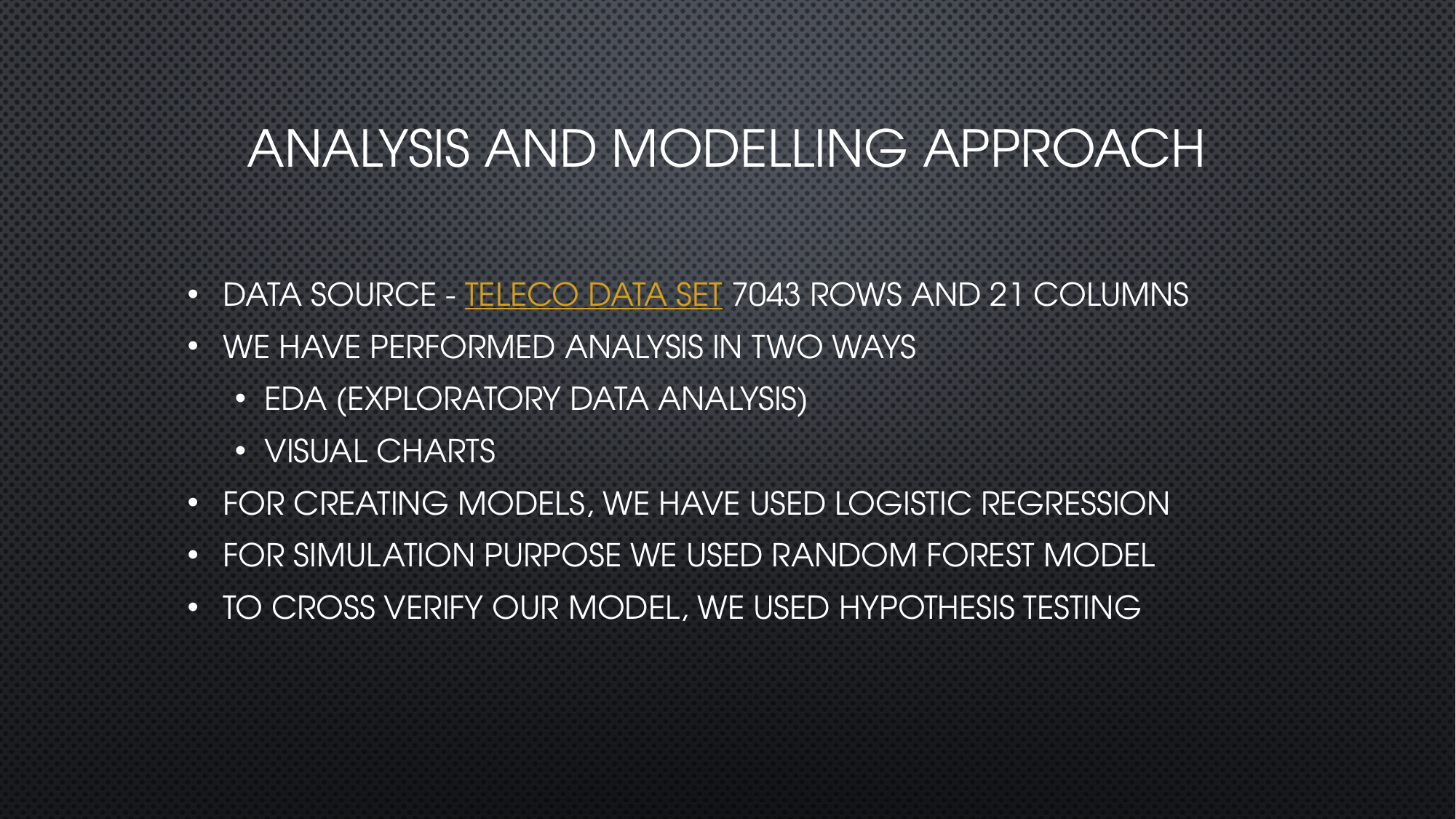

# Analysis and modelling approach
Data source - Teleco Data Set 7043 rows and 21 columns
We have performed analysis in two ways
EDA (Exploratory data analysis)
Visual Charts
For creating models, we have used logistic regression
For simulation purpose we used random forest model
To cross verify our model, we used hypothesis testing